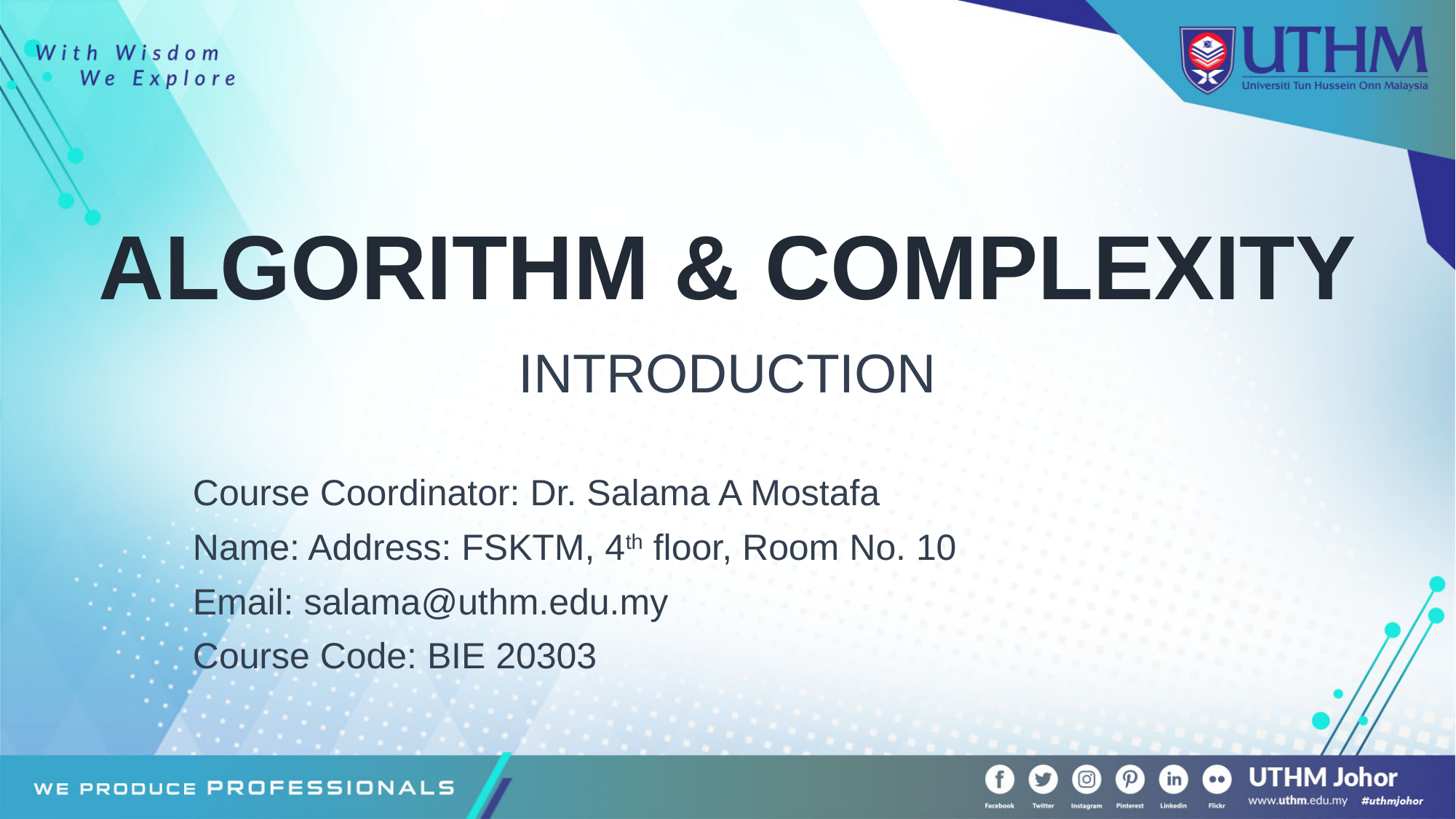

# ALGORITHM & COMPLEXITY
INTRODUCTION

Course Coordinator: Dr. Salama A Mostafa
Name: Address: FSKTM, 4th floor, Room No. 10
Email: salama@uthm.edu.my
Course Code: BIE 20303